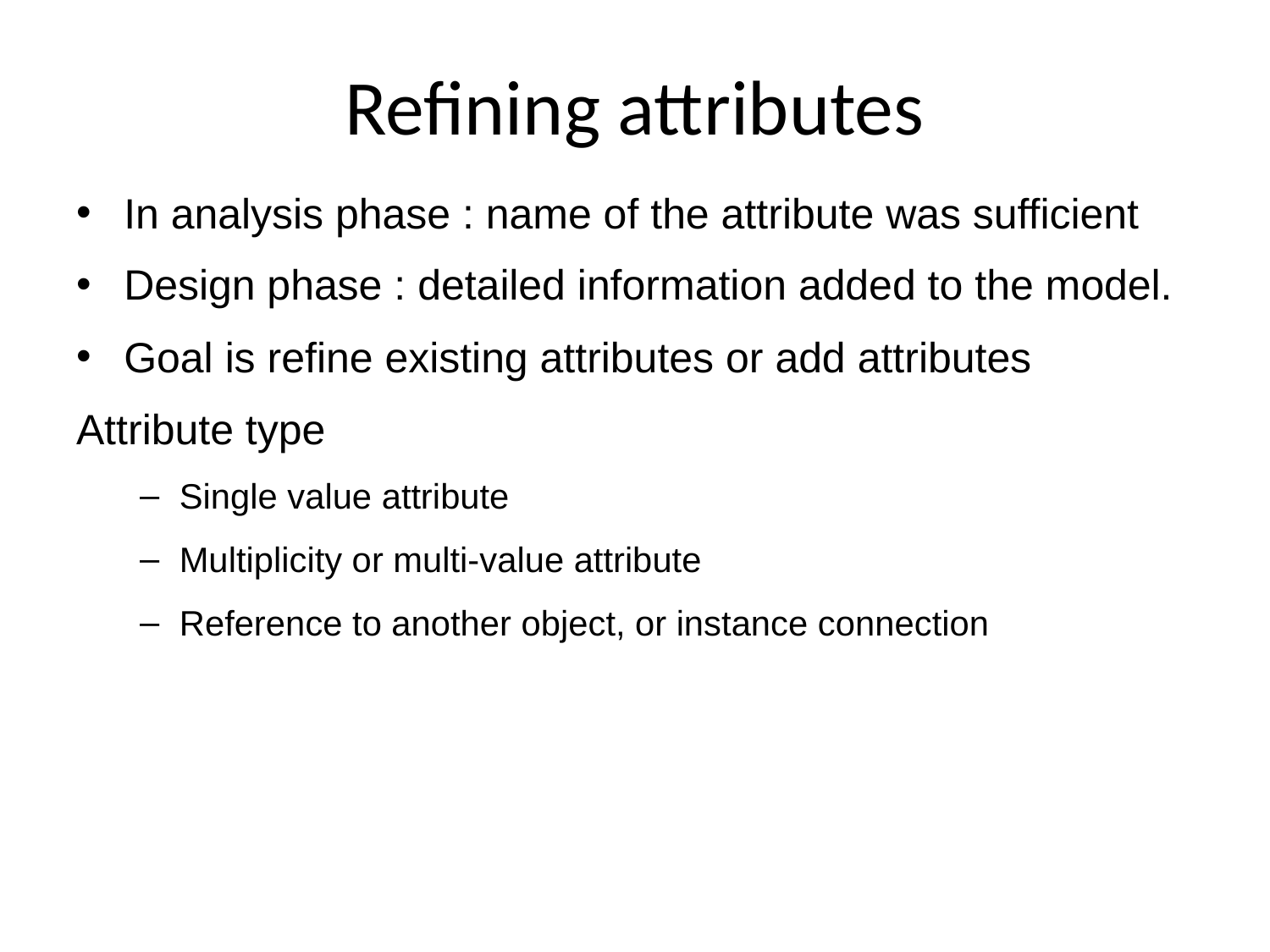

# Refining attributes
In analysis phase : name of the attribute was sufficient
Design phase : detailed information added to the model.
Goal is refine existing attributes or add attributes
Attribute type
Single value attribute
Multiplicity or multi-value attribute
Reference to another object, or instance connection